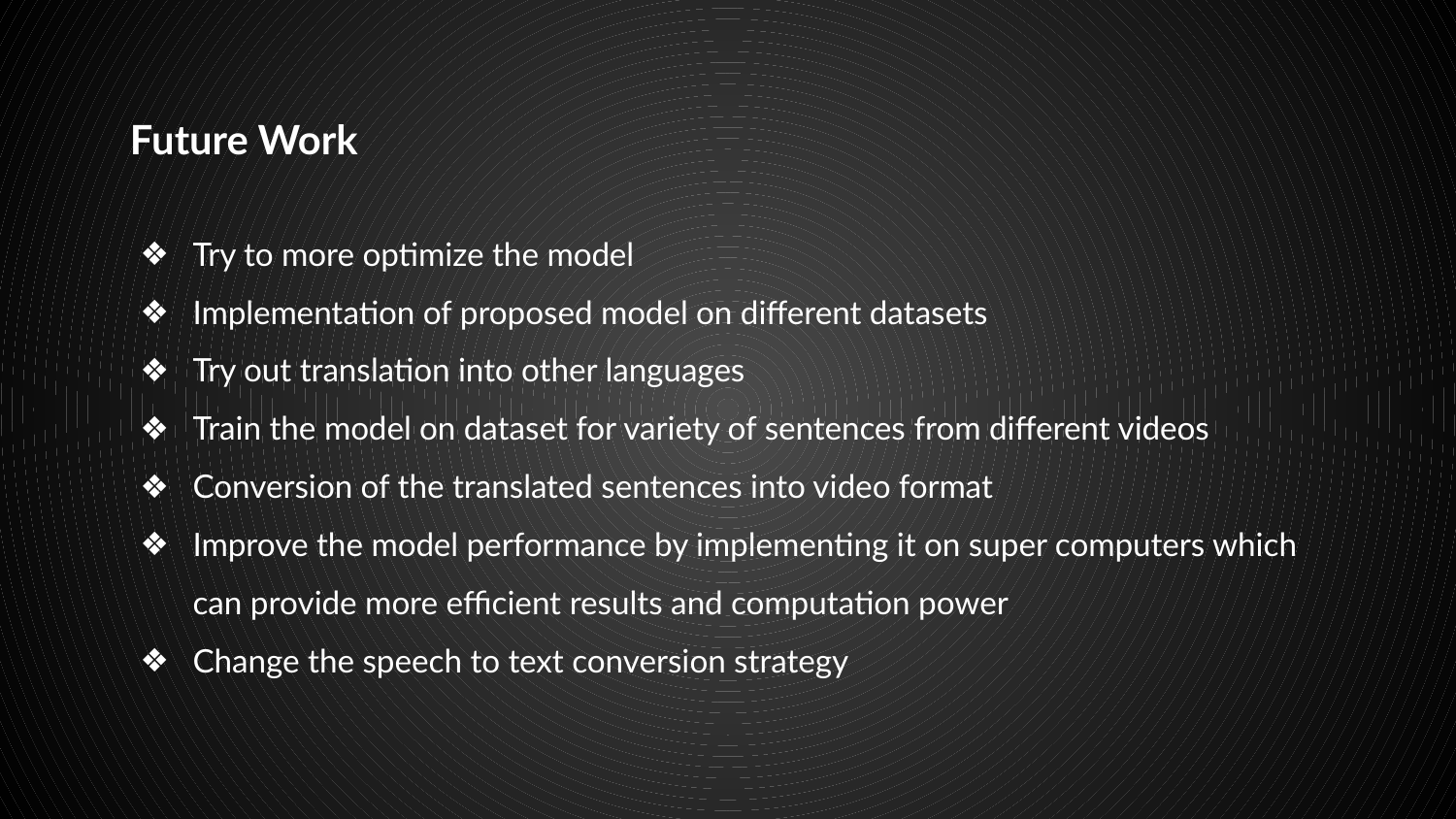

Future Work
Try to more optimize the model
Implementation of proposed model on different datasets
Try out translation into other languages
Train the model on dataset for variety of sentences from different videos
Conversion of the translated sentences into video format
Improve the model performance by implementing it on super computers which can provide more efficient results and computation power
Change the speech to text conversion strategy